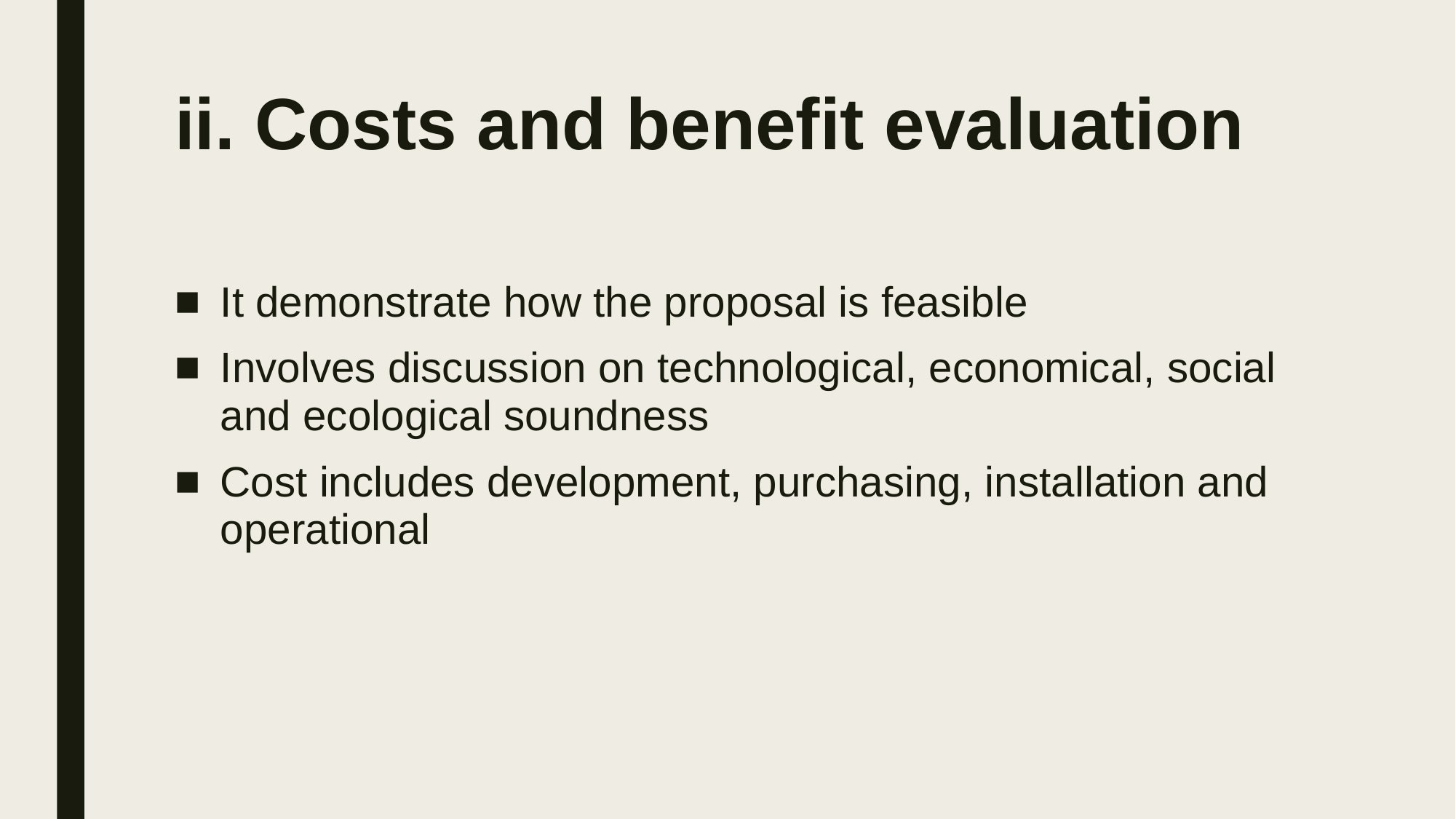

# ii. Costs and benefit evaluation
It demonstrate how the proposal is feasible
Involves discussion on technological, economical, social and ecological soundness
Cost includes development, purchasing, installation and operational